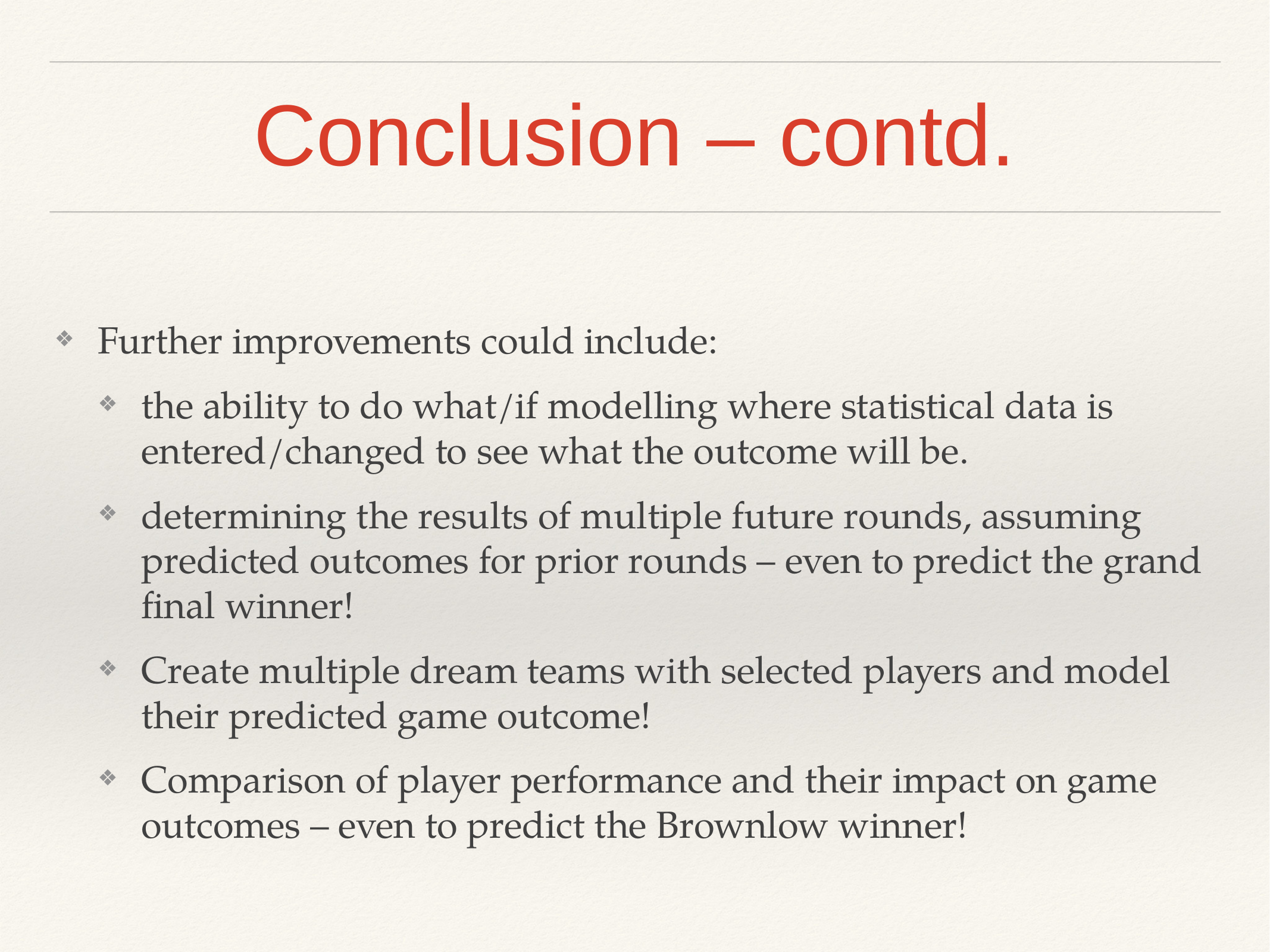

# Conclusion – contd.

Further improvements could include:
the ability to do what/if modelling where statistical data is entered/changed to see what the outcome will be.
determining the results of multiple future rounds, assuming predicted outcomes for prior rounds – even to predict the grand final winner!
Create multiple dream teams with selected players and model their predicted game outcome!
Comparison of player performance and their impact on game outcomes – even to predict the Brownlow winner!